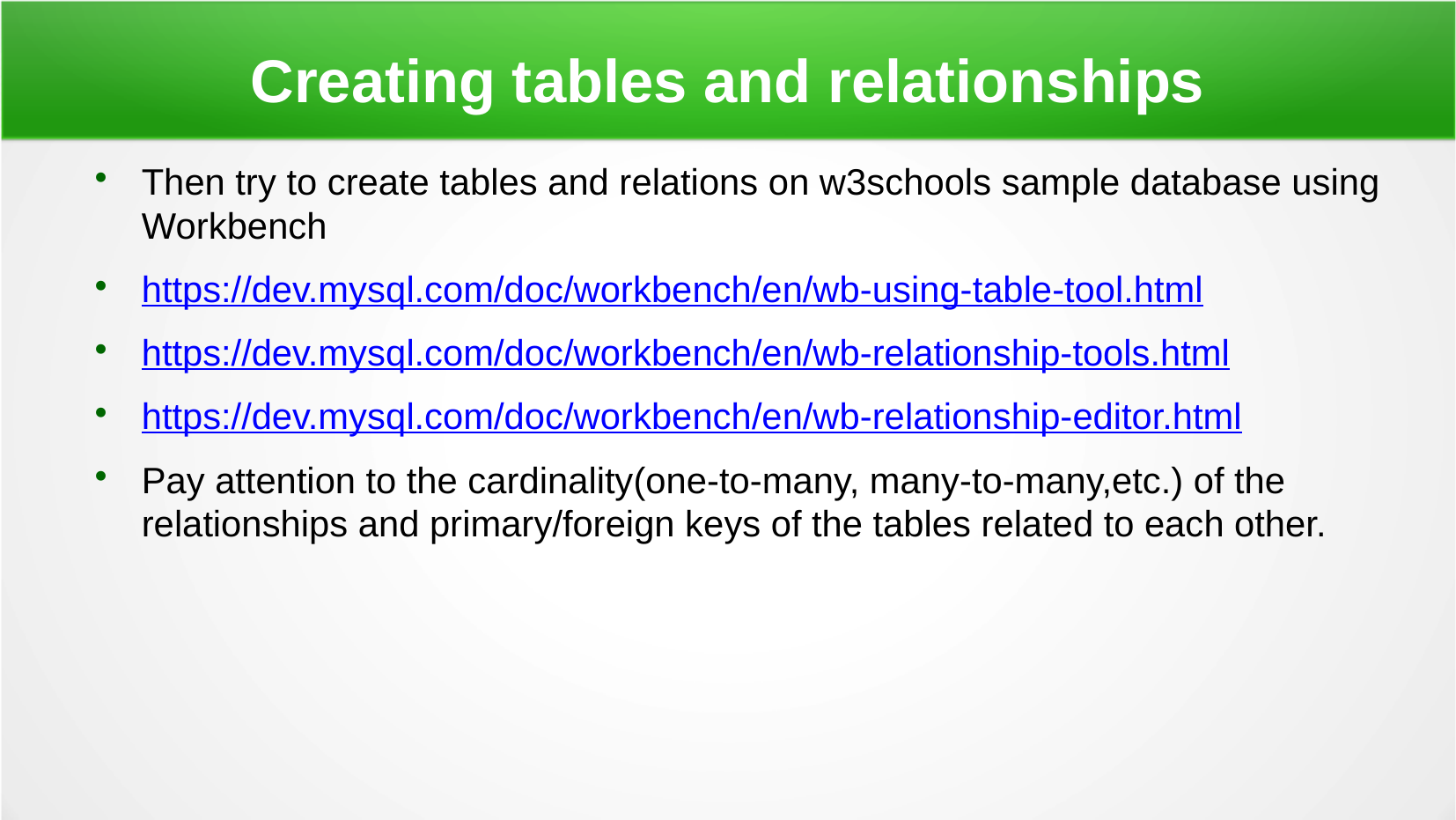

Creating tables and relationships
Then try to create tables and relations on w3schools sample database using Workbench
https://dev.mysql.com/doc/workbench/en/wb-using-table-tool.html
https://dev.mysql.com/doc/workbench/en/wb-relationship-tools.html
https://dev.mysql.com/doc/workbench/en/wb-relationship-editor.html
Pay attention to the cardinality(one-to-many, many-to-many,etc.) of the relationships and primary/foreign keys of the tables related to each other.